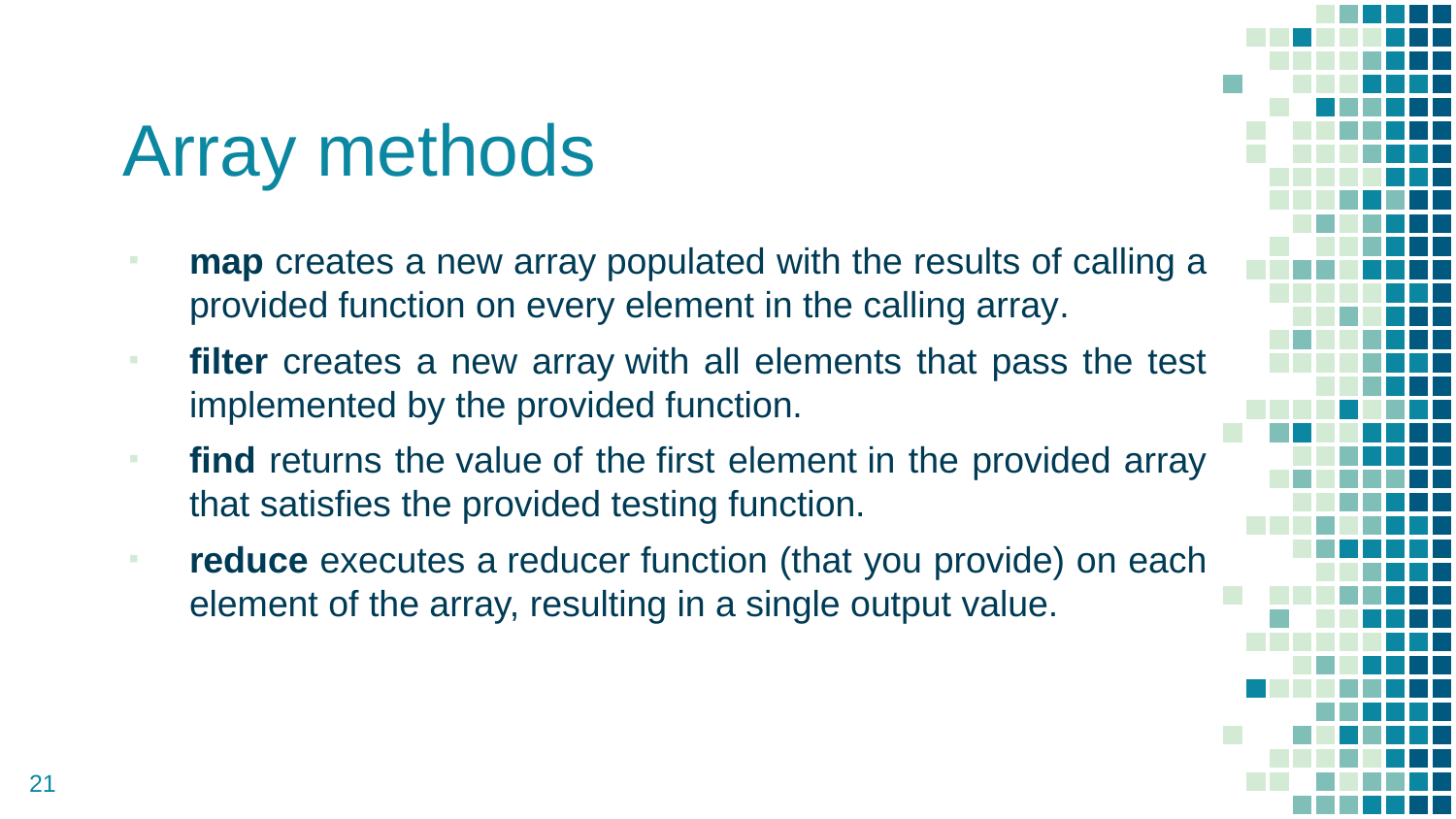

# Array methods
map creates a new array populated with the results of calling a provided function on every element in the calling array.
filter creates a new array with all elements that pass the test implemented by the provided function.
find returns the value of the first element in the provided array that satisfies the provided testing function.
reduce executes a reducer function (that you provide) on each element of the array, resulting in a single output value.

21